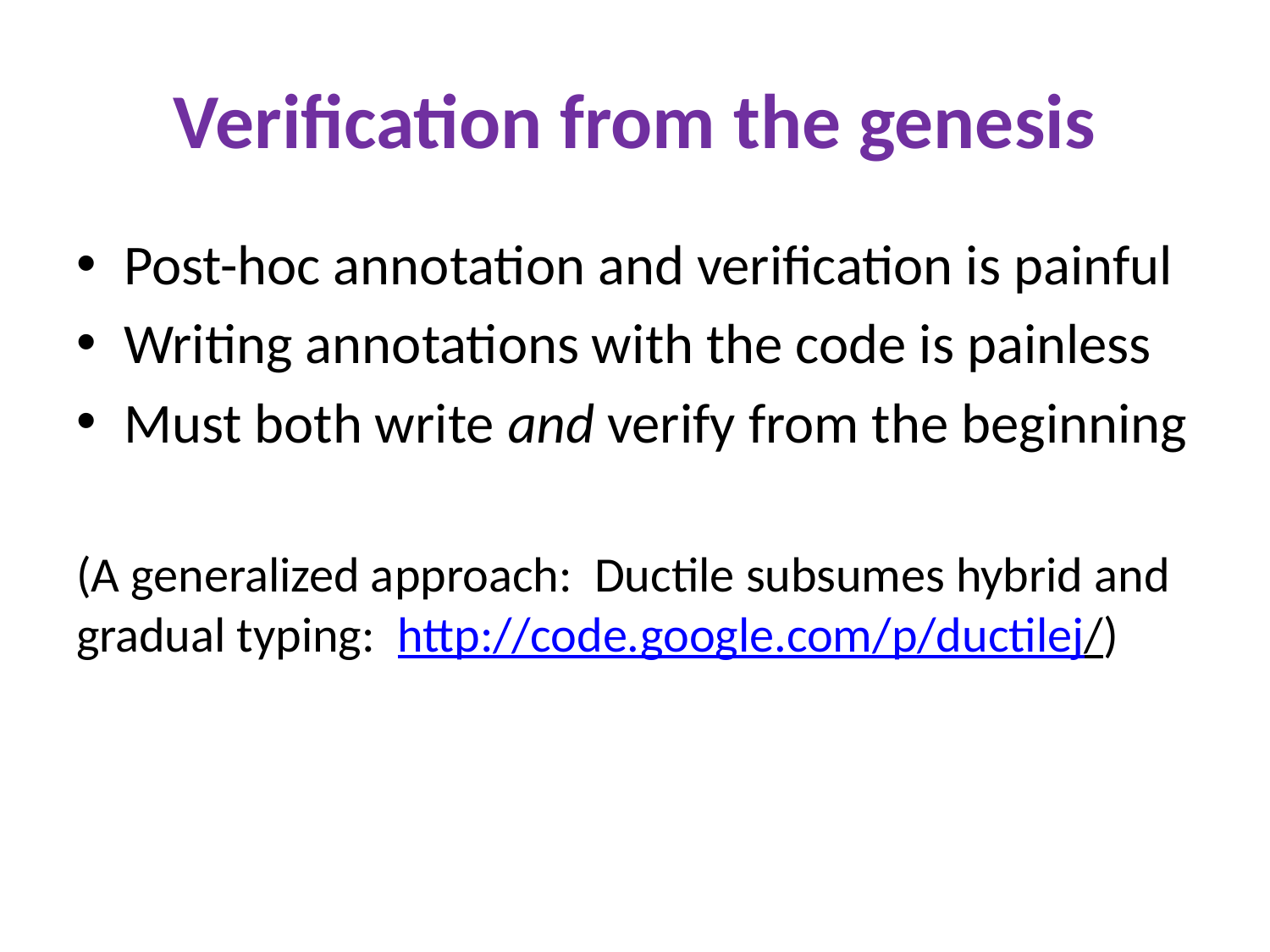

# Verification from the genesis
Post-hoc annotation and verification is painful
Writing annotations with the code is painless
Must both write and verify from the beginning

(A generalized approach:  Ductile subsumes hybrid and gradual typing:  http://code.google.com/p/ductilej/)